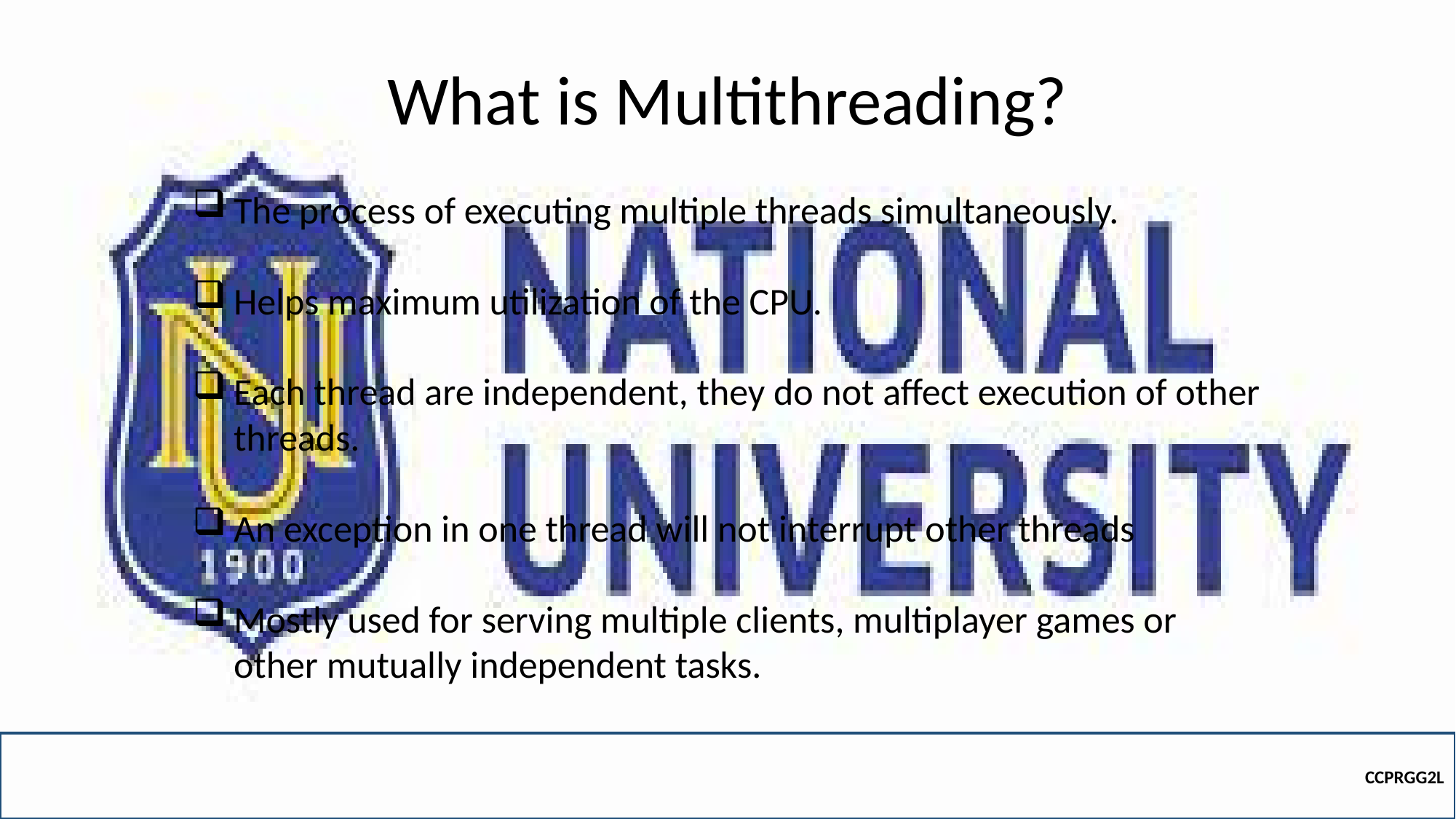

# What is Multithreading?
The process of executing multiple threads simultaneously.

Helps maximum utilization of the CPU.

Each thread are independent, they do not affect execution of other threads.

An exception in one thread will not interrupt other threads

Mostly used for serving multiple clients, multiplayer games or other mutually independent tasks.

CCPRGG2L